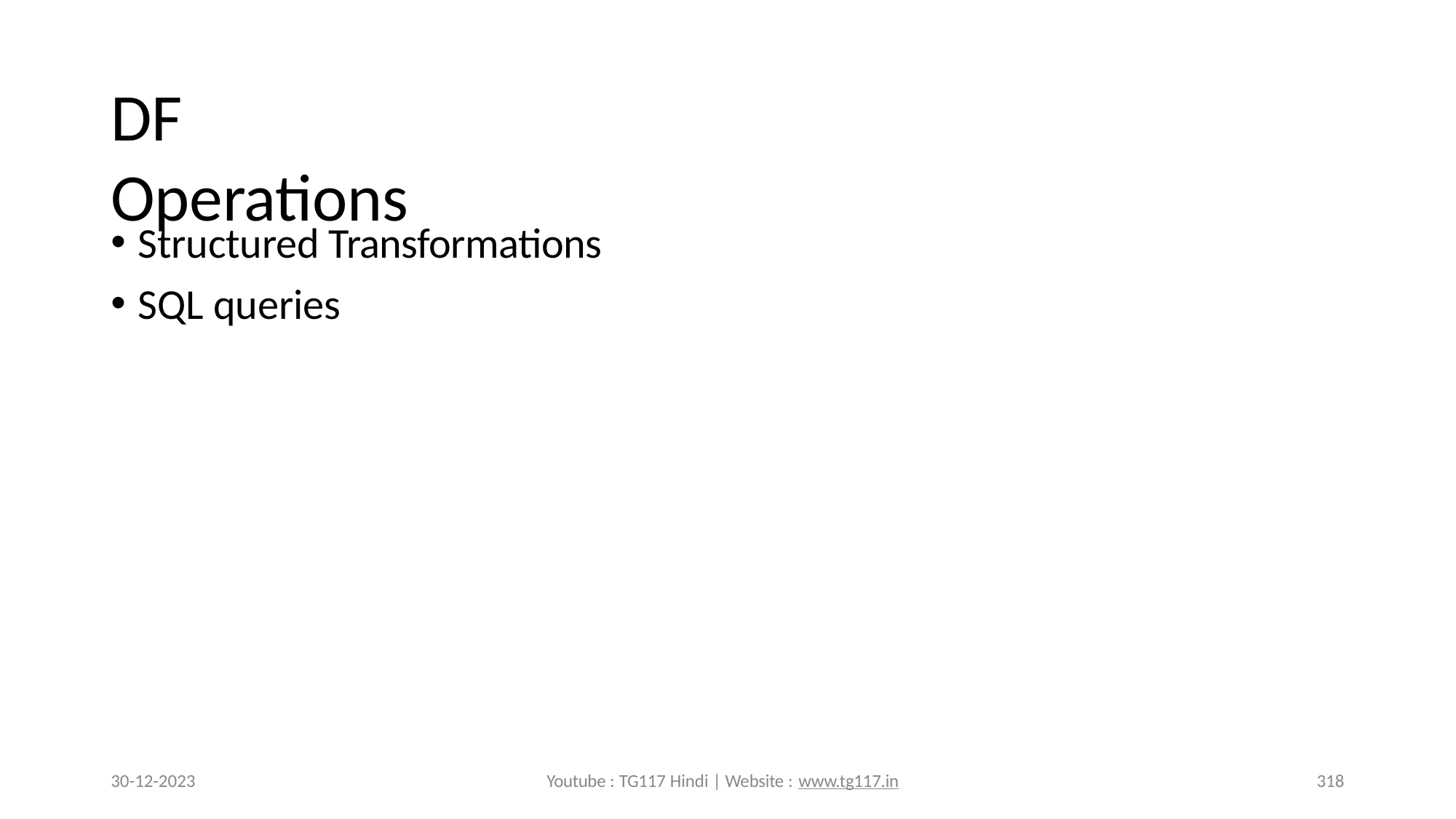

# DF Operations
Structured Transformations
SQL queries
30-12-2023
Youtube : TG117 Hindi | Website : www.tg117.in
318